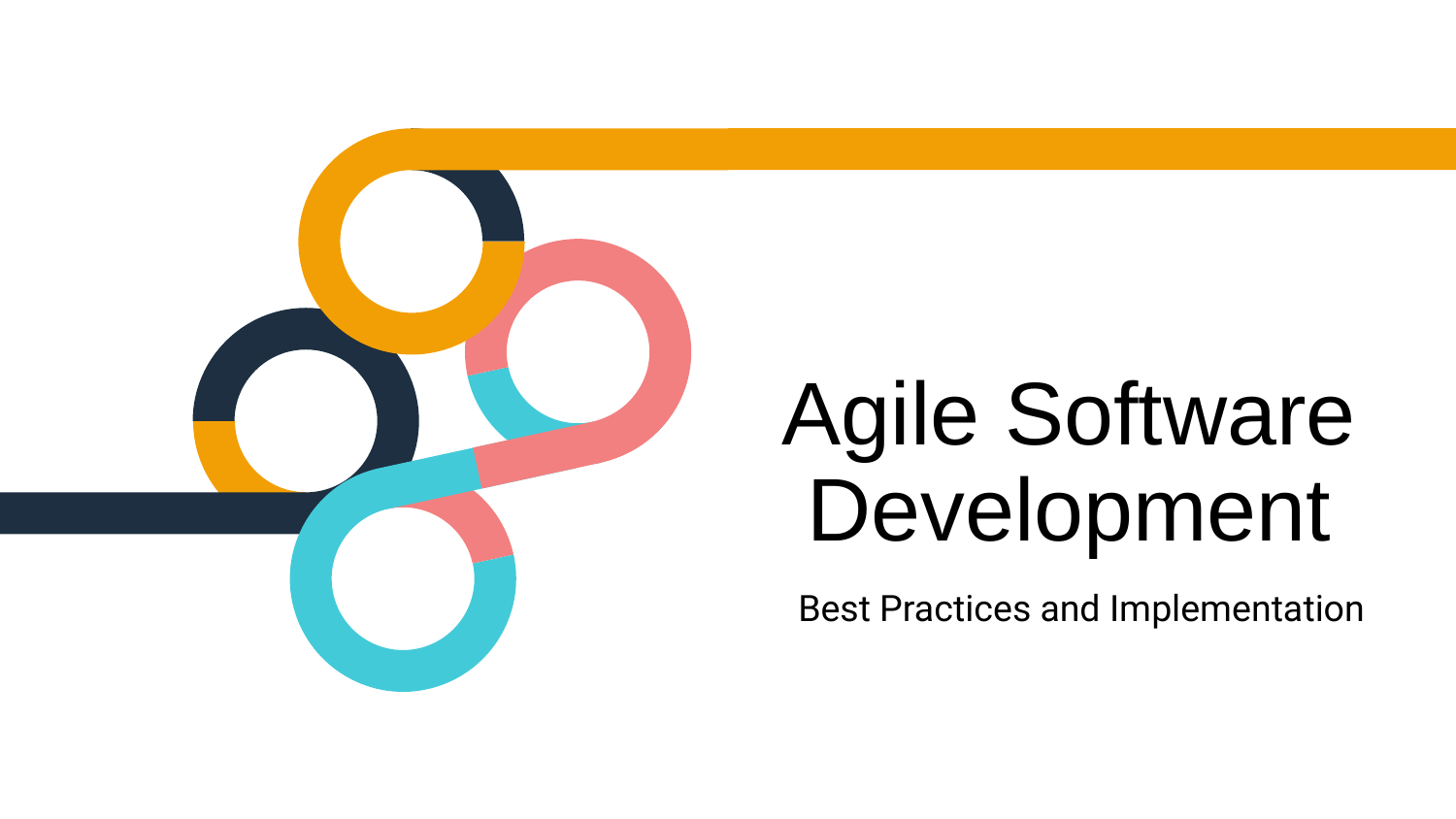

# Agile Software Development

Best Practices and Implementation